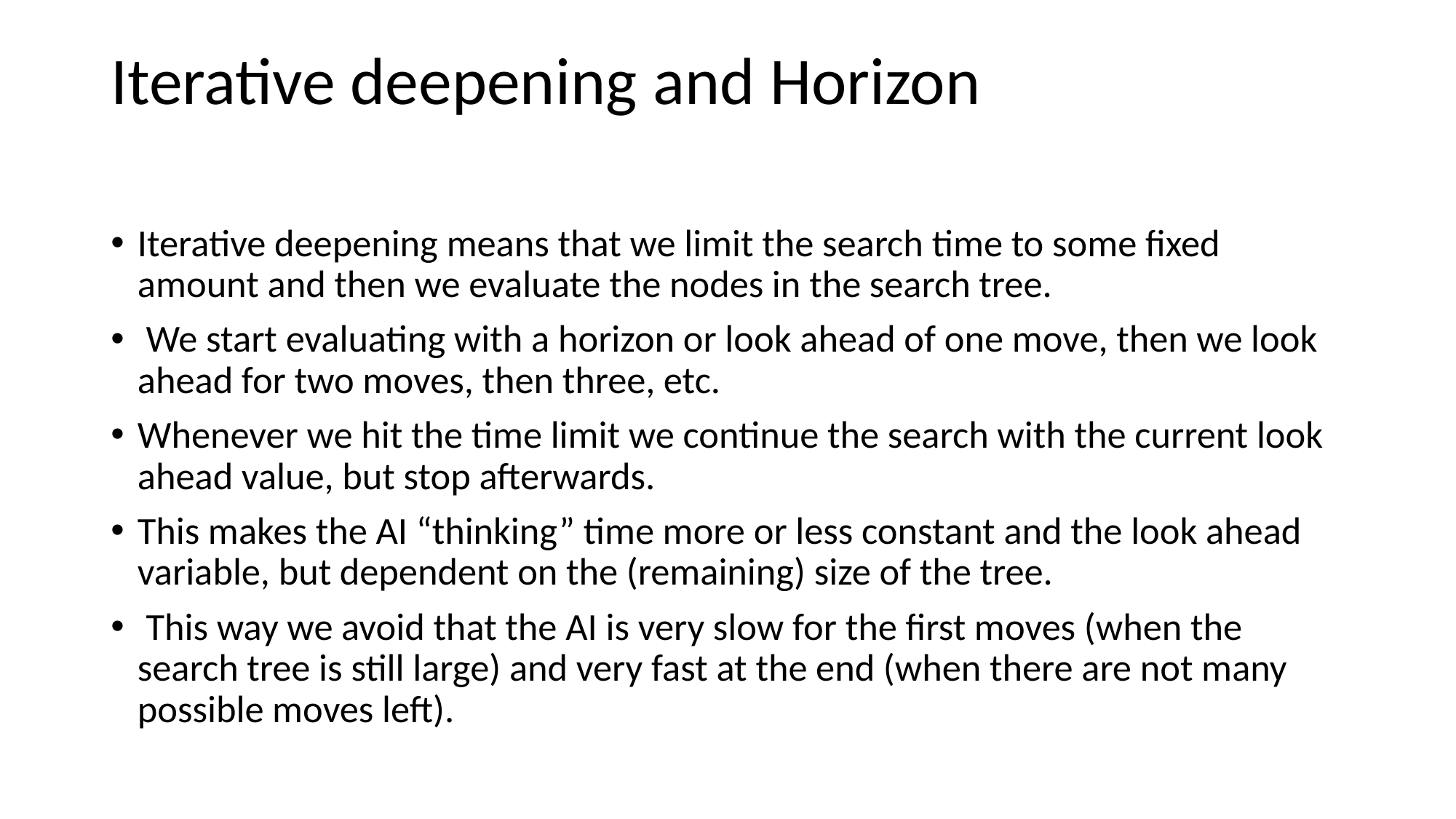

# Iterative deepening and Horizon
Iterative deepening means that we limit the search time to some fixed amount and then we evaluate the nodes in the search tree.
 We start evaluating with a horizon or look ahead of one move, then we look ahead for two moves, then three, etc.
Whenever we hit the time limit we continue the search with the current look ahead value, but stop afterwards.
This makes the AI “thinking” time more or less constant and the look ahead variable, but dependent on the (remaining) size of the tree.
 This way we avoid that the AI is very slow for the first moves (when the search tree is still large) and very fast at the end (when there are not many possible moves left).